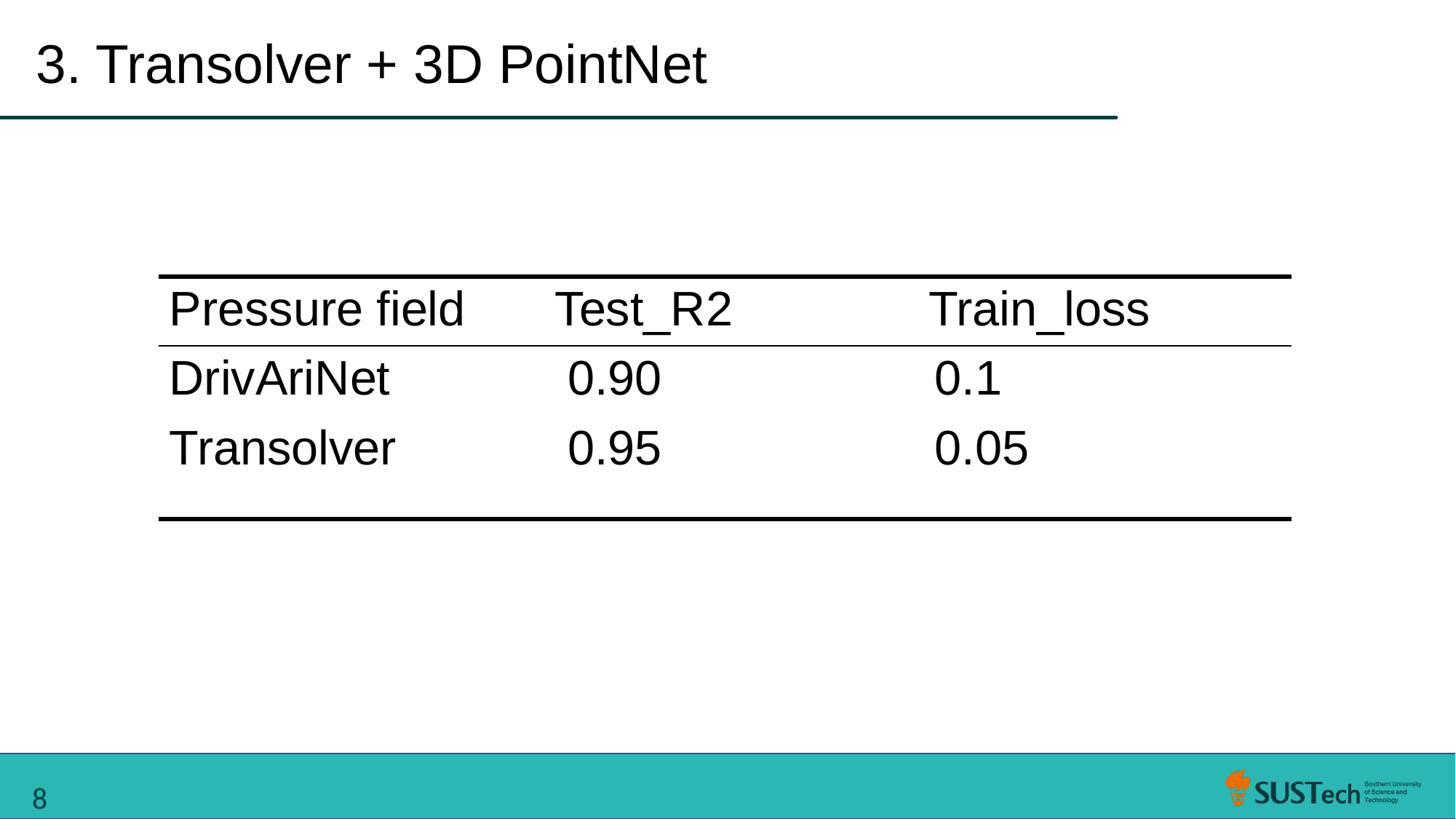

3. Transolver + 3D PointNet
| Pressure field | Test\_R2 |  | Train\_loss |  |
| --- | --- | --- | --- | --- |
| DrivAriNet |  | 0.90 |  | 0.1 |
| Transolver |  | 0.95 |  | 0.05 |